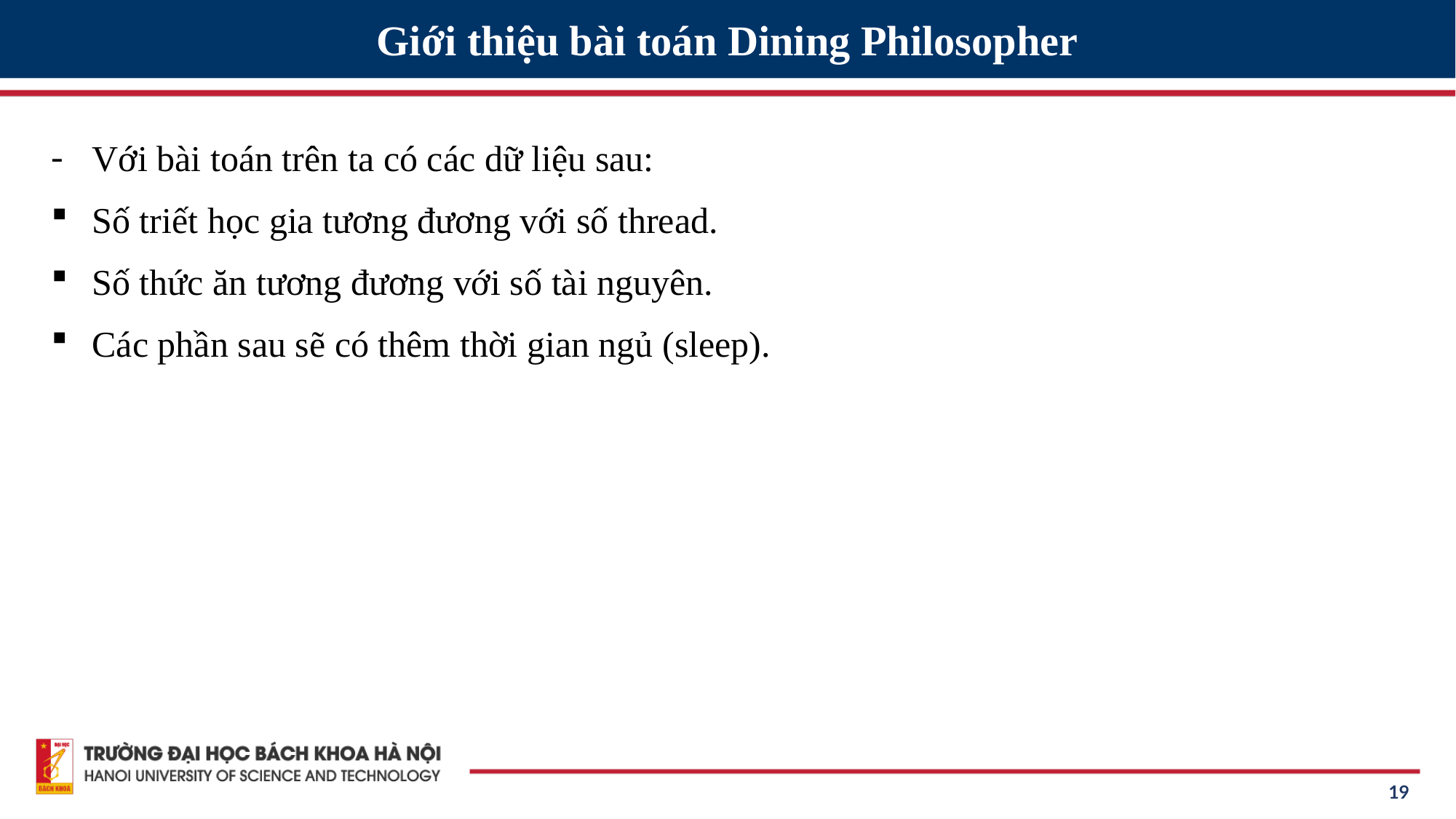

# Giới thiệu bài toán Dining Philosopher
Với bài toán trên ta có các dữ liệu sau:
Số triết học gia tương đương với số thread.
Số thức ăn tương đương với số tài nguyên.
Các phần sau sẽ có thêm thời gian ngủ (sleep).

19